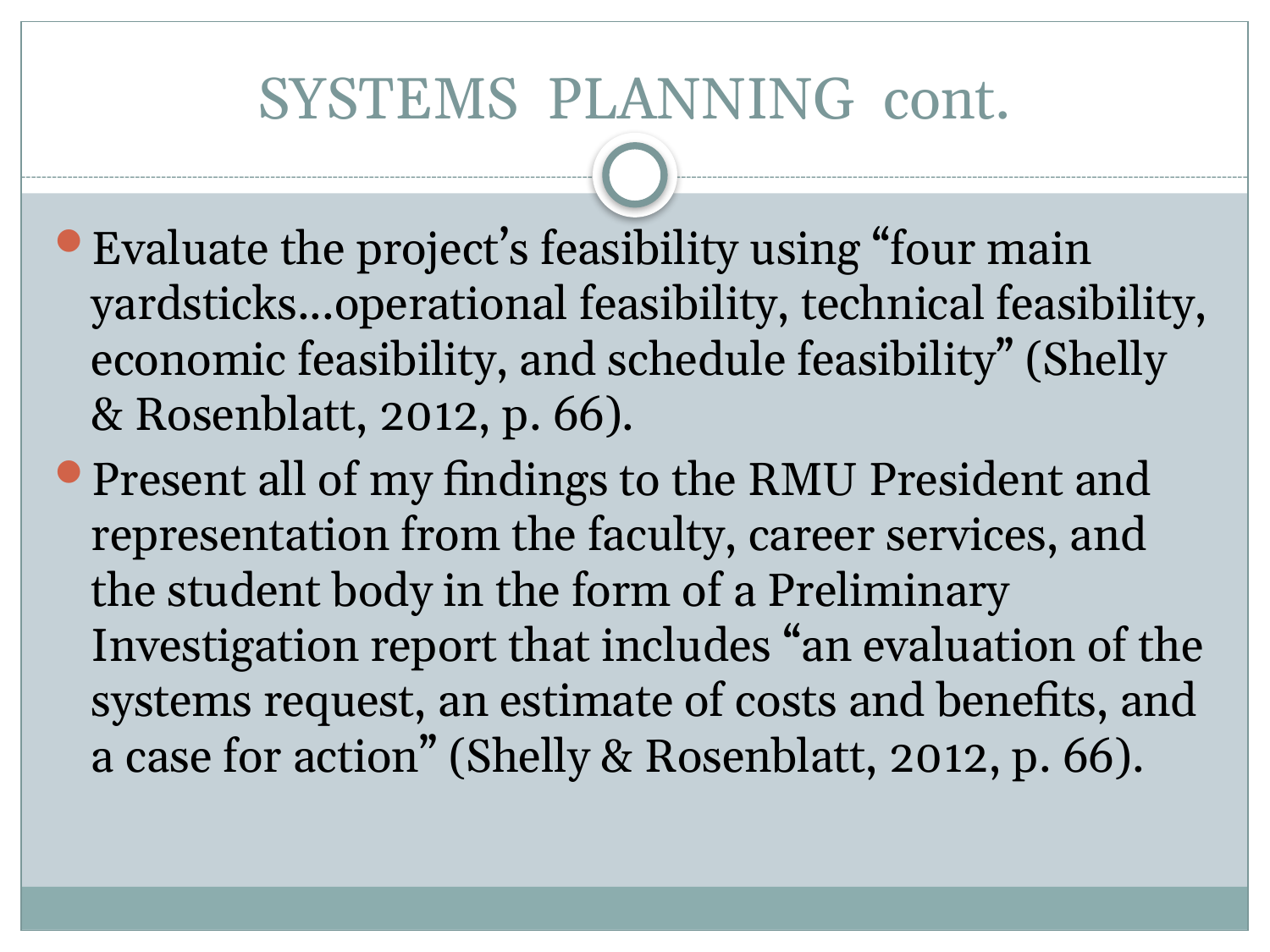

# SYSTEMS  PLANNING  cont.
Evaluate the project’s feasibility using “four main yardsticks...operational feasibility, technical feasibility, economic feasibility, and schedule feasibility” (Shelly & Rosenblatt, 2012, p. 66).
Present all of my findings to the RMU President and representation from the faculty, career services, and the student body in the form of a Preliminary Investigation report that includes “an evaluation of the systems request, an estimate of costs and benefits, and a case for action” (Shelly & Rosenblatt, 2012, p. 66).